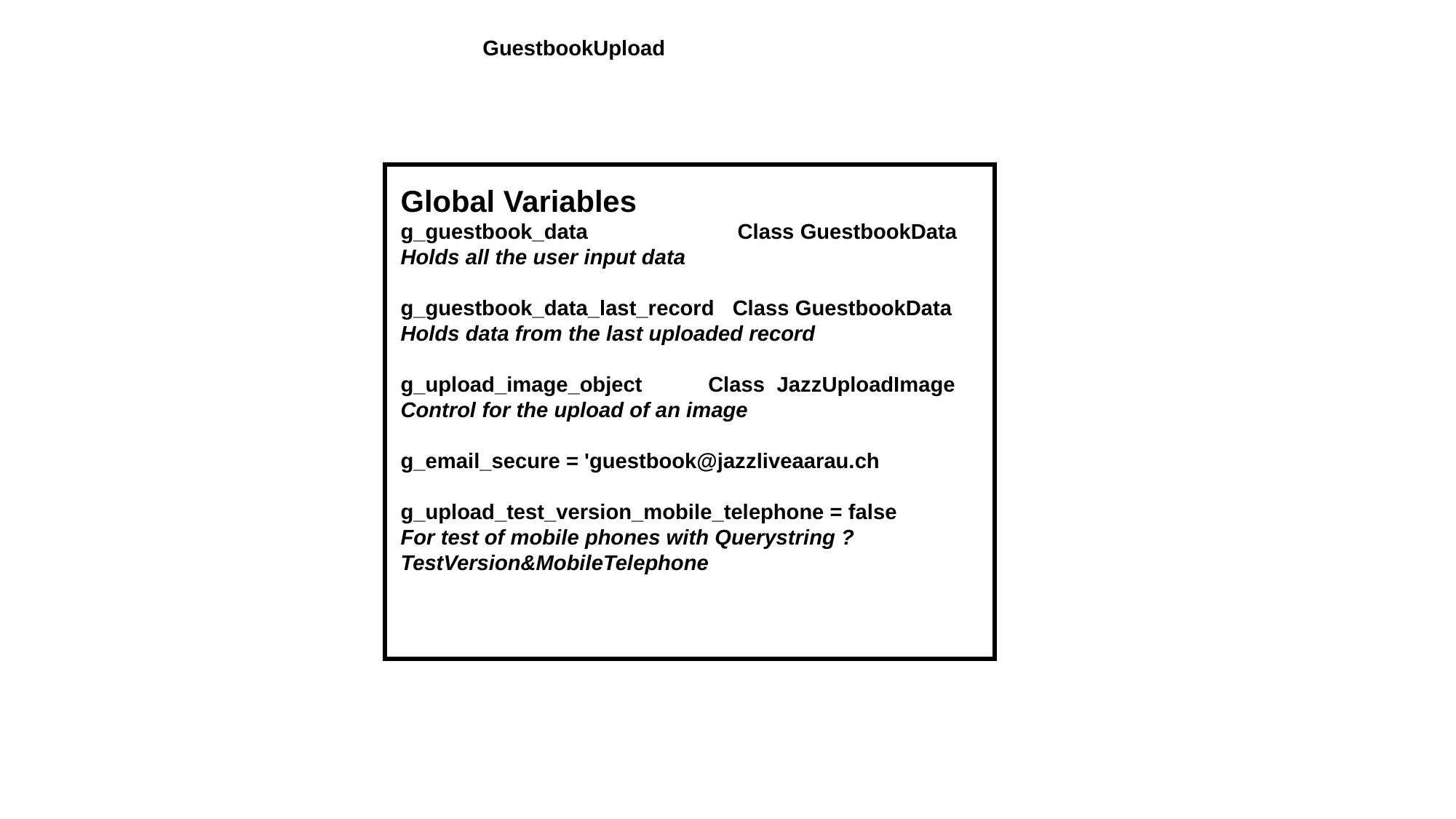

GuestbookUpload

Global Variables
g_guestbook_data                         Class GuestbookData
Holds all the user input data

g_guestbook_data_last_record   Class GuestbookData
Holds data from the last uploaded record

g_upload_image_object           Class  JazzUploadImage
Control for the upload of an image

g_email_secure = 'guestbook@jazzliveaarau.ch

g_upload_test_version_mobile_telephone = false
For test of mobile phones with Querystring ?TestVersion&MobileTelephone